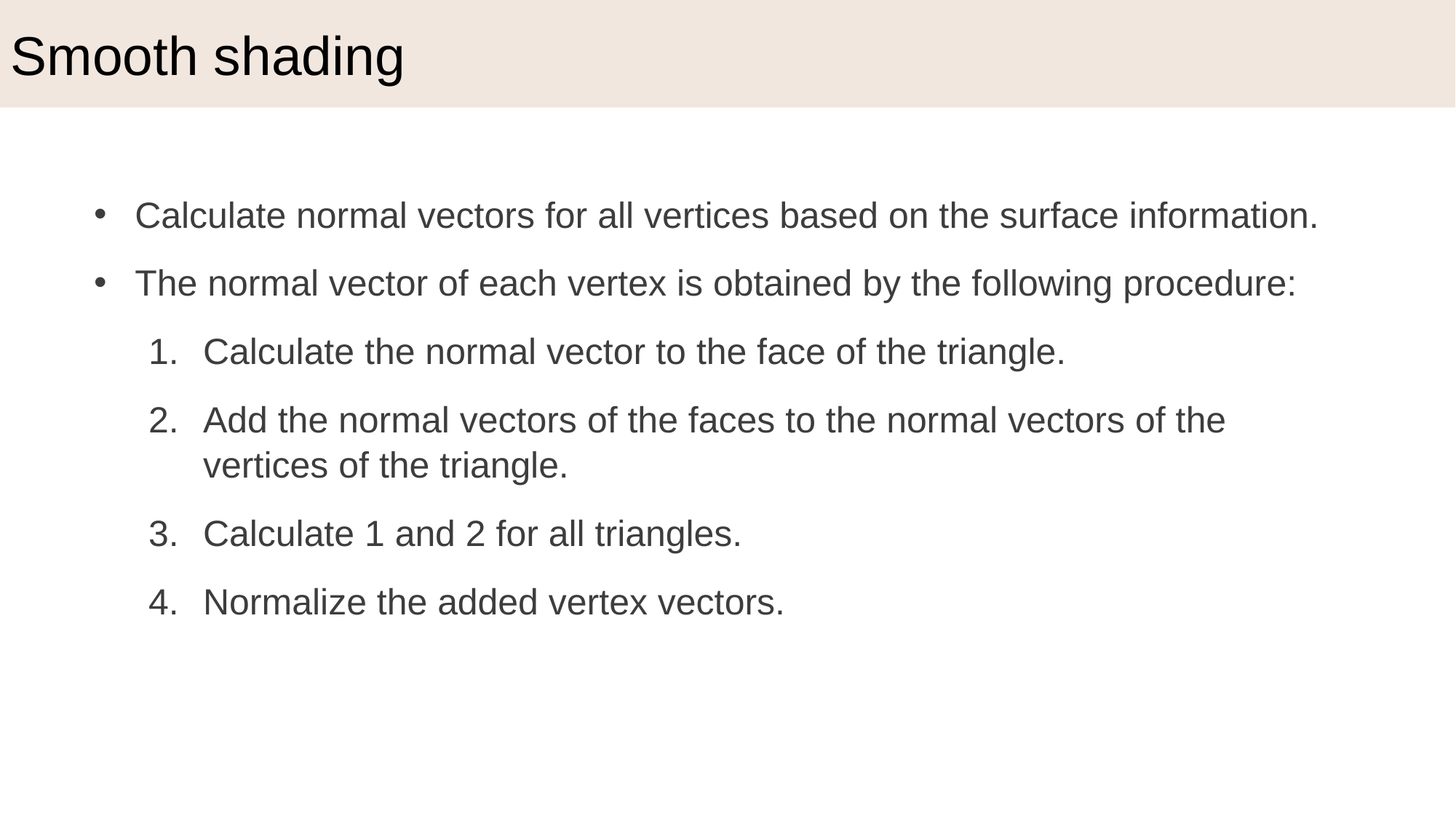

Smooth shading
Calculate normal vectors for all vertices based on the surface information.
The normal vector of each vertex is obtained by the following procedure:
Calculate the normal vector to the face of the triangle.
Add the normal vectors of the faces to the normal vectors of the vertices of the triangle.
Calculate 1 and 2 for all triangles.
Normalize the added vertex vectors.